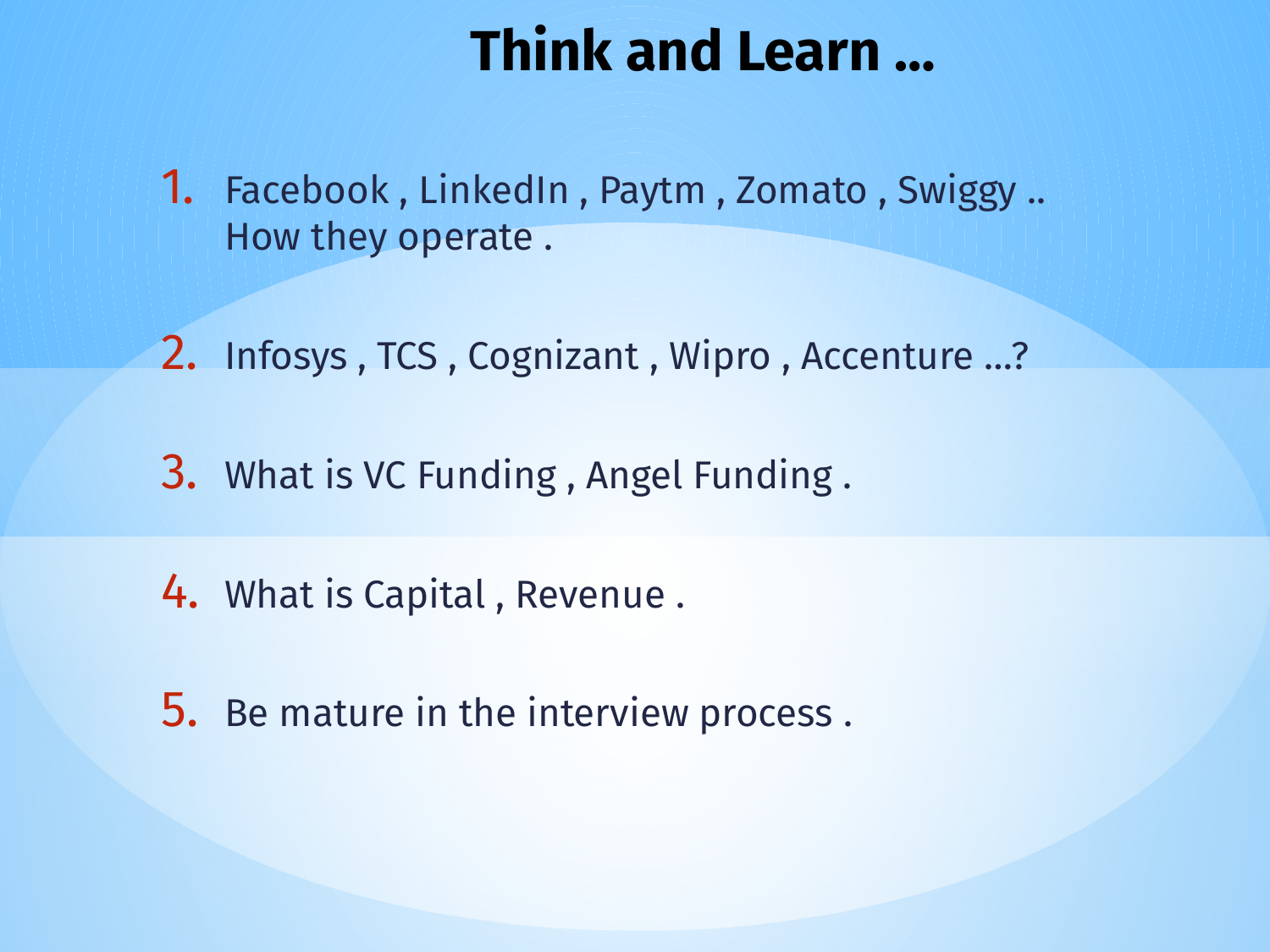

# Think and Learn …
Facebook , LinkedIn , Paytm , Zomato , Swiggy .. How they operate .

Infosys , TCS , Cognizant , Wipro , Accenture …?

What is VC Funding , Angel Funding .

What is Capital , Revenue .

Be mature in the interview process .